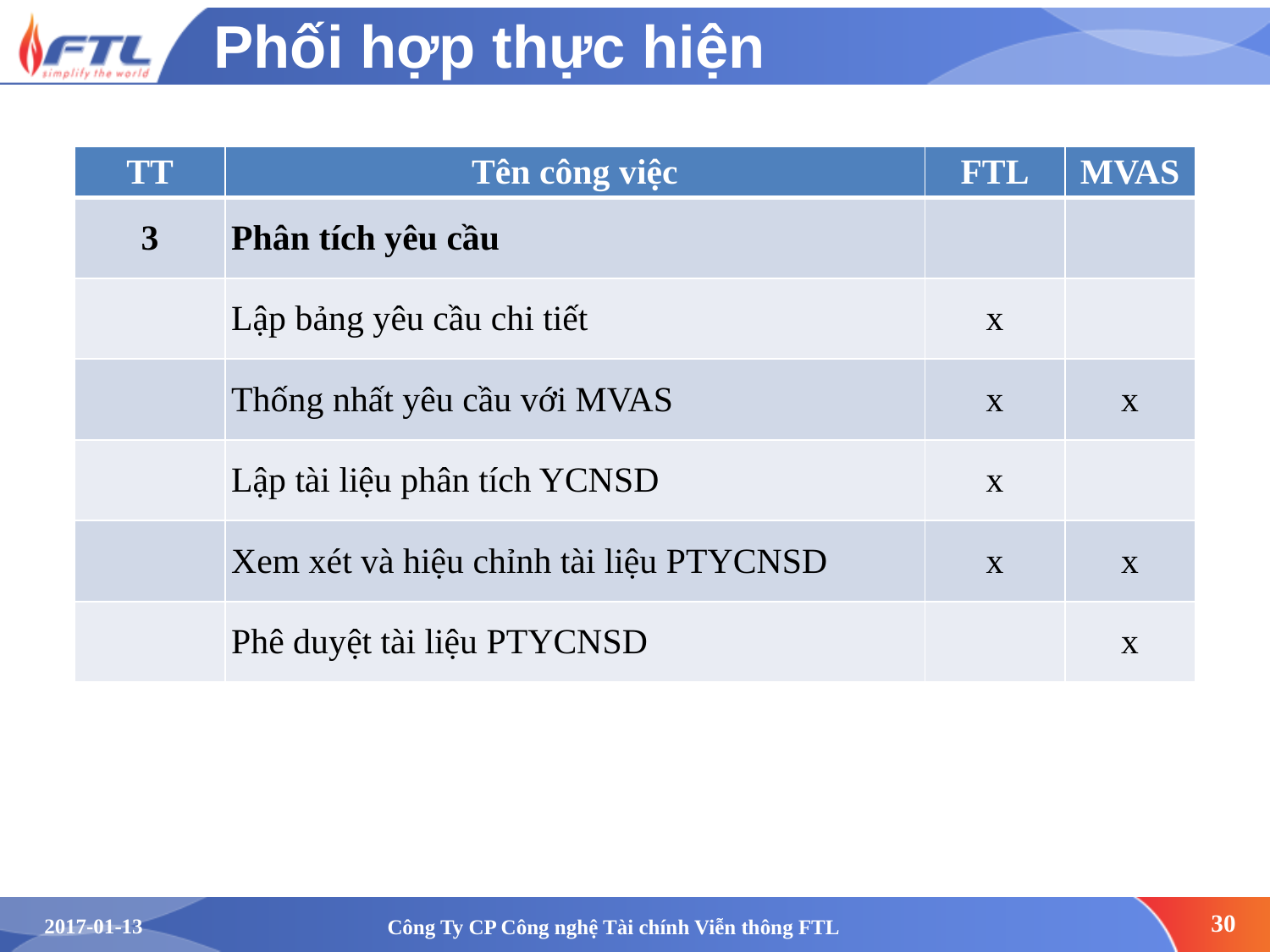

# Phối hợp thực hiện
| TT | Tên công việc | FTL | MVAS |
| --- | --- | --- | --- |
| 3 | Phân tích yêu cầu |  |  |
|  | Lập bảng yêu cầu chi tiết | x |  |
|  | Thống nhất yêu cầu với MVAS | x | x |
|  | Lập tài liệu phân tích YCNSD | x |  |
|  | Xem xét và hiệu chỉnh tài liệu PTYCNSD | x | x |
|  | Phê duyệt tài liệu PTYCNSD |  | x |
Công Ty CP Công nghệ Tài chính Viễn thông FTL
30